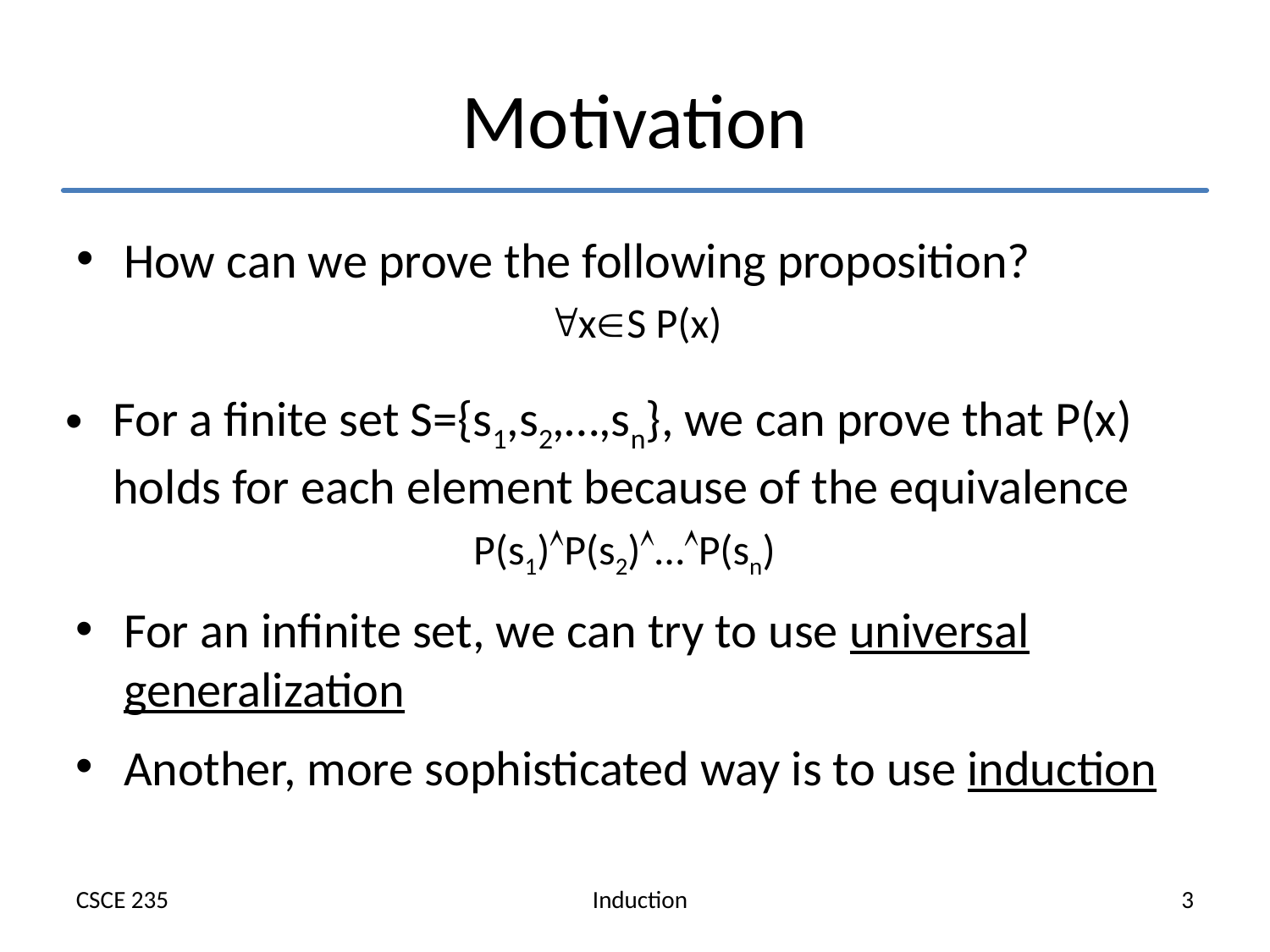

# Motivation
How can we prove the following proposition?
∀x∈S P(x)

For a finite set S={s1,s2,…,sn}, we can prove that P(x) holds for each element because of the equivalence
P(s1)∧P(s2)∧…∧P(sn)

For an infinite set, we can try to use universal generalization
Another, more sophisticated way is to use induction